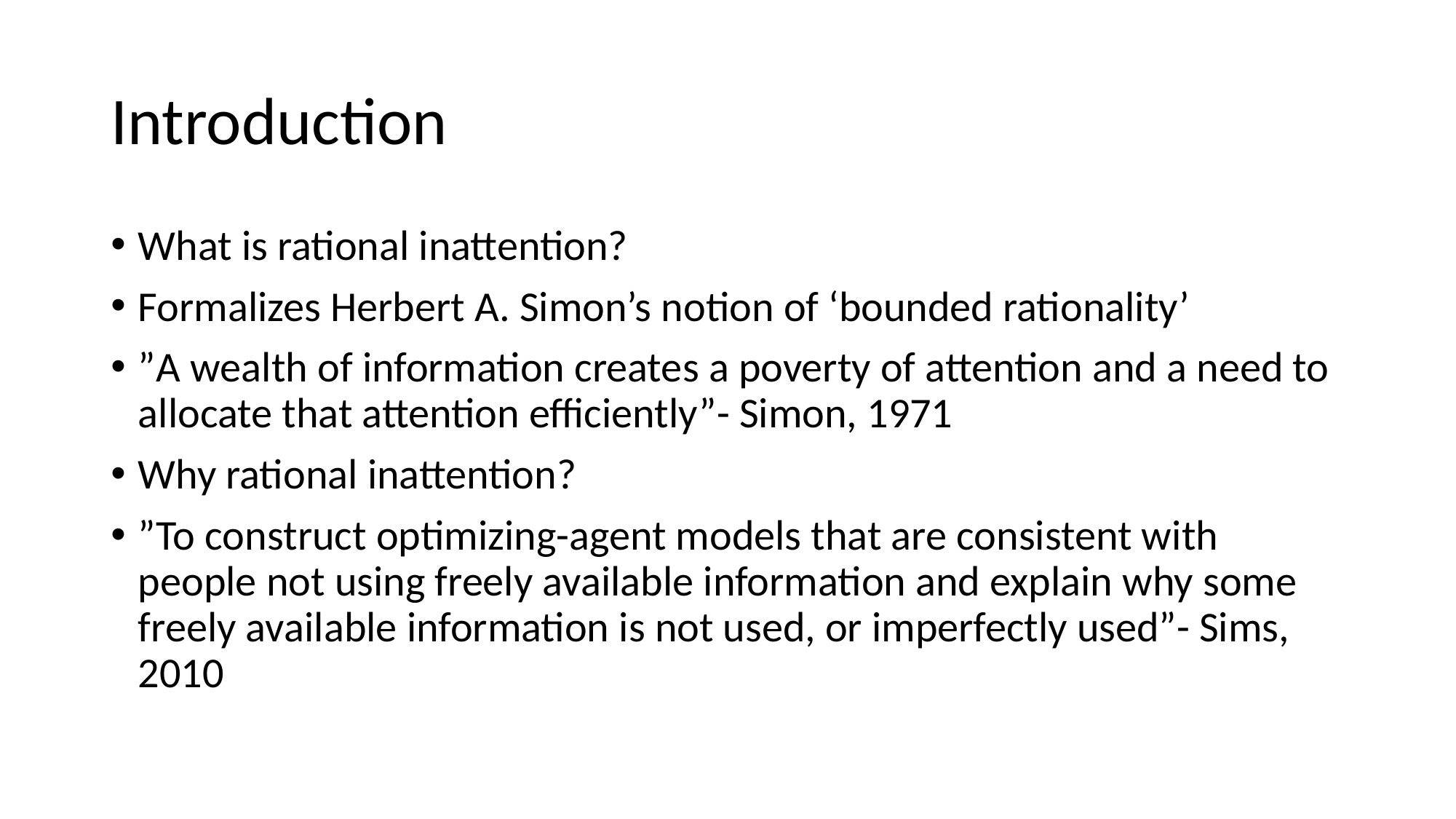

# Introduction
What is rational inattention?
Formalizes Herbert A. Simon’s notion of ‘bounded rationality’
”A wealth of information creates a poverty of attention and a need to allocate that attention efficiently”- Simon, 1971
Why rational inattention?
”To construct optimizing-agent models that are consistent with people not using freely available information and explain why some freely available information is not used, or imperfectly used”- Sims, 2010